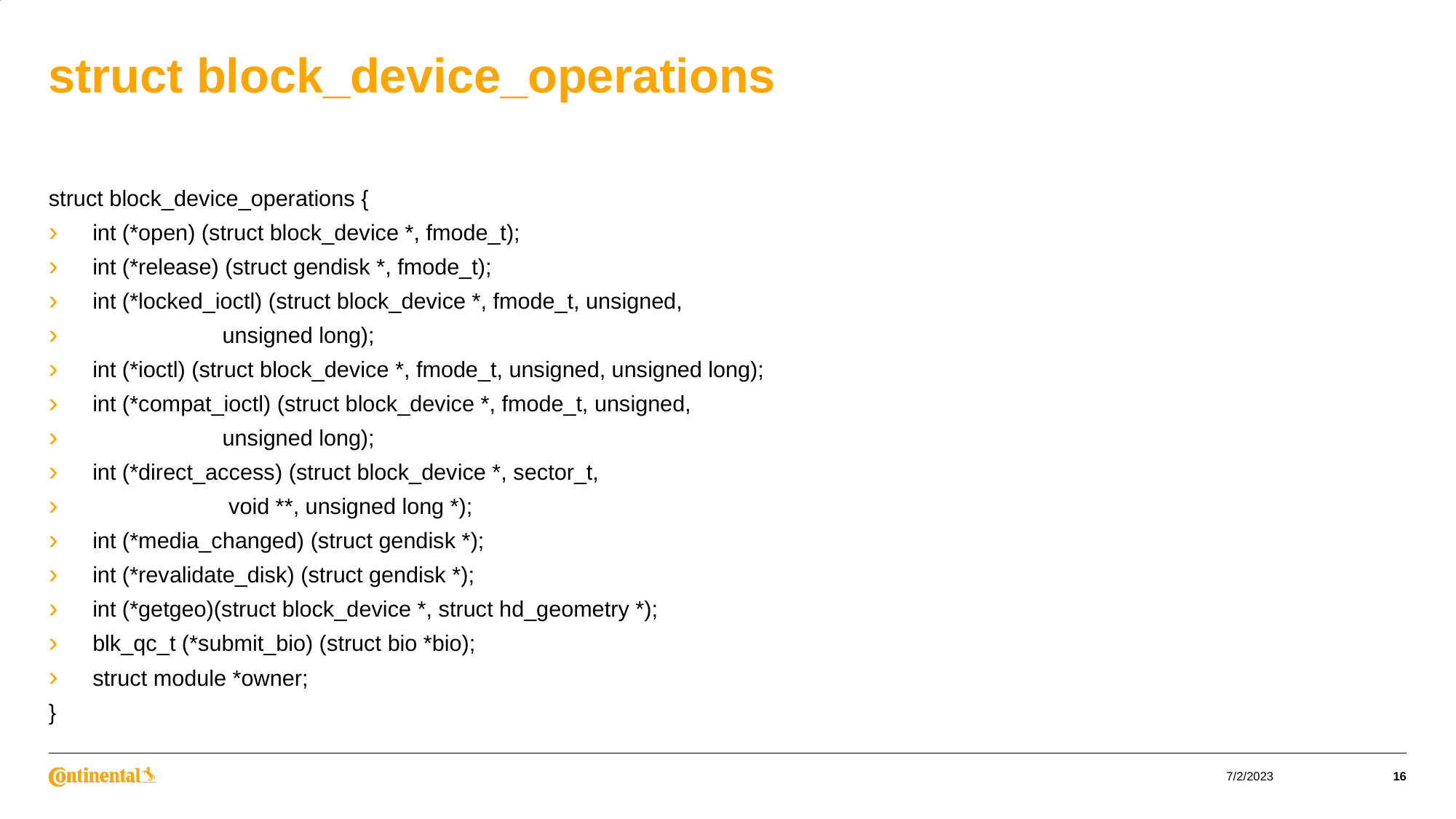

# struct block_device_operations
struct block_device_operations {
    int (*open) (struct block_device *, fmode_t);
    int (*release) (struct gendisk *, fmode_t);
    int (*locked_ioctl) (struct block_device *, fmode_t, unsigned,
                         unsigned long);
    int (*ioctl) (struct block_device *, fmode_t, unsigned, unsigned long);
    int (*compat_ioctl) (struct block_device *, fmode_t, unsigned,
                         unsigned long);
    int (*direct_access) (struct block_device *, sector_t,
                          void **, unsigned long *);
    int (*media_changed) (struct gendisk *);
    int (*revalidate_disk) (struct gendisk *);
    int (*getgeo)(struct block_device *, struct hd_geometry *);
    blk_qc_t (*submit_bio) (struct bio *bio);
    struct module *owner;
}

7/2/2023
16